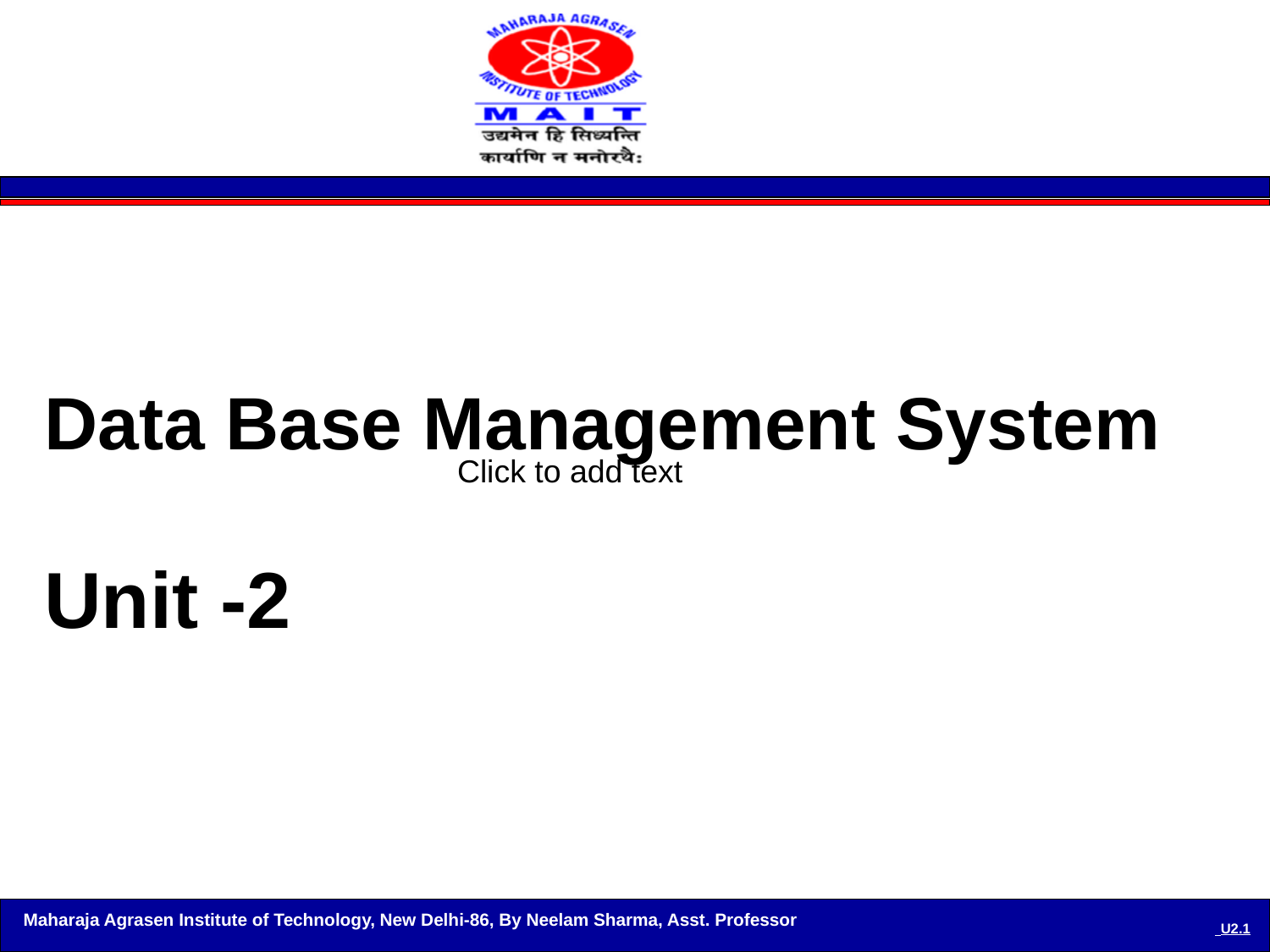

Data Base Management System
Unit -2
Click to add text